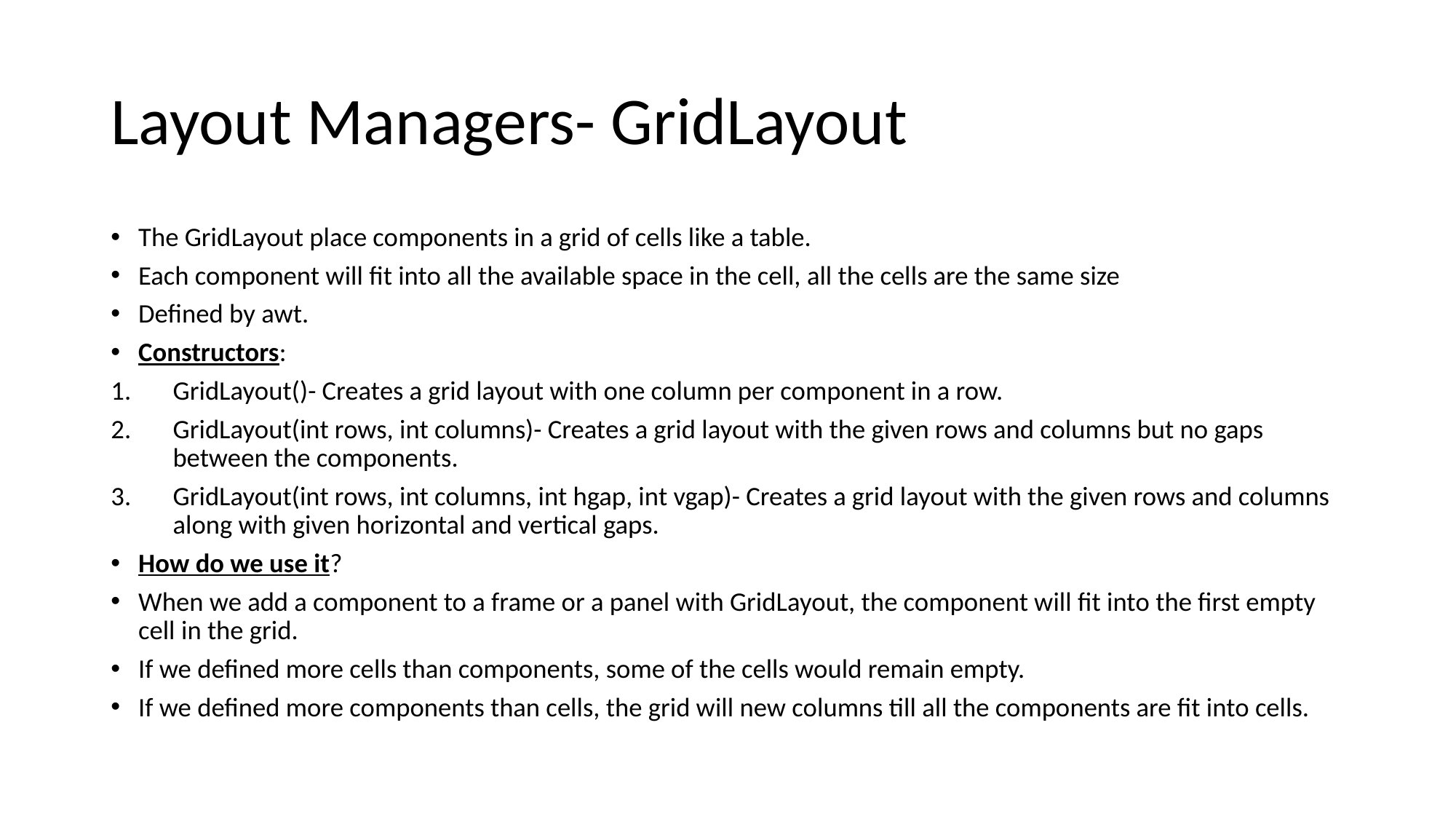

# Layout Managers- GridLayout
The GridLayout place components in a grid of cells like a table.
Each component will fit into all the available space in the cell, all the cells are the same size
Defined by awt.
Constructors:
GridLayout()- Creates a grid layout with one column per component in a row.
GridLayout(int rows, int columns)- Creates a grid layout with the given rows and columns but no gaps between the components.
GridLayout(int rows, int columns, int hgap, int vgap)- Creates a grid layout with the given rows and columns along with given horizontal and vertical gaps.
How do we use it?
When we add a component to a frame or a panel with GridLayout, the component will fit into the first empty cell in the grid.
If we defined more cells than components, some of the cells would remain empty.
If we defined more components than cells, the grid will new columns till all the components are fit into cells.